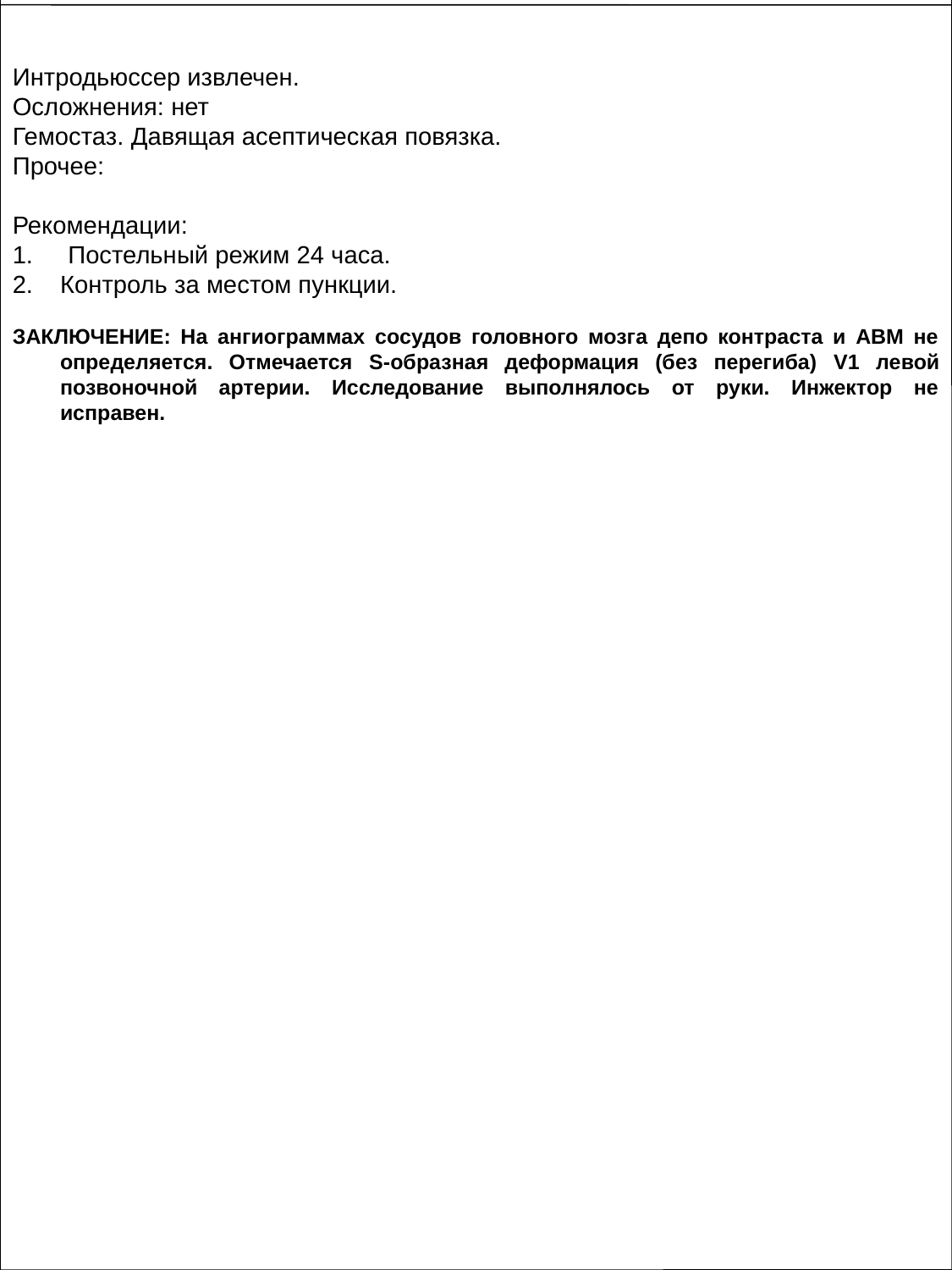

Интродьюссер извлечен.
Осложнения: нет
Гемостаз. Давящая асептическая повязка.
Прочее:

Рекомендации:
1.     Постельный режим 24 часа.
Контроль за местом пункции.

ЗАКЛЮЧЕНИЕ: На ангиограммах сосудов головного мозга депо контраста и АВМ не определяется. Отмечается S-образная деформация (без перегиба) V1 левой позвоночной артерии. Исследование выполнялось от руки. Инжектор не исправен.